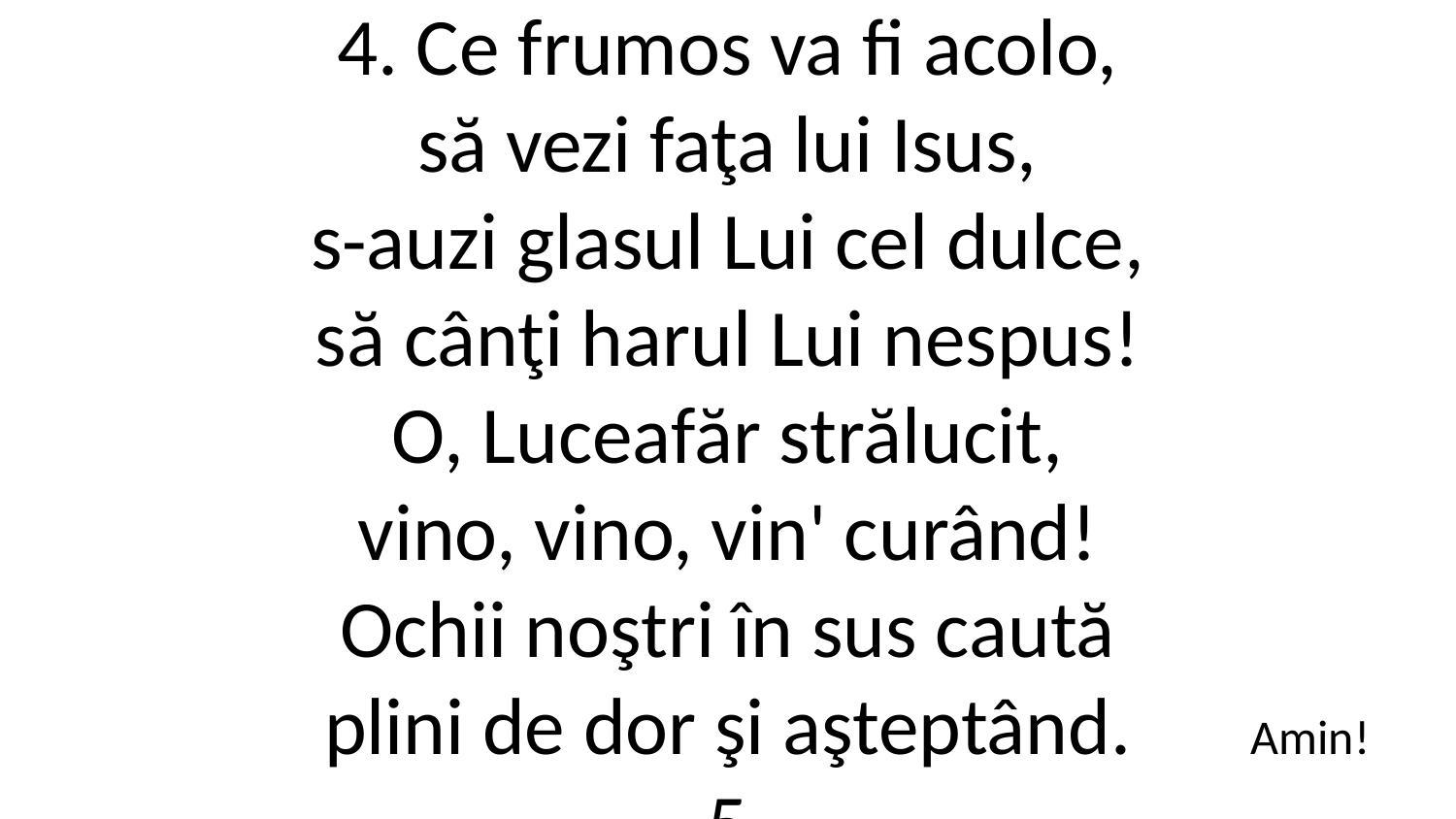

4. Ce frumos va fi acolo,
să vezi faţa lui Isus,
s-auzi glasul Lui cel dulce,
să cânţi harul Lui nespus!
O, Luceafăr strălucit,
vino, vino, vin' curând!
Ochii noştri în sus caută
plini de dor şi aşteptând.
5

Amin!